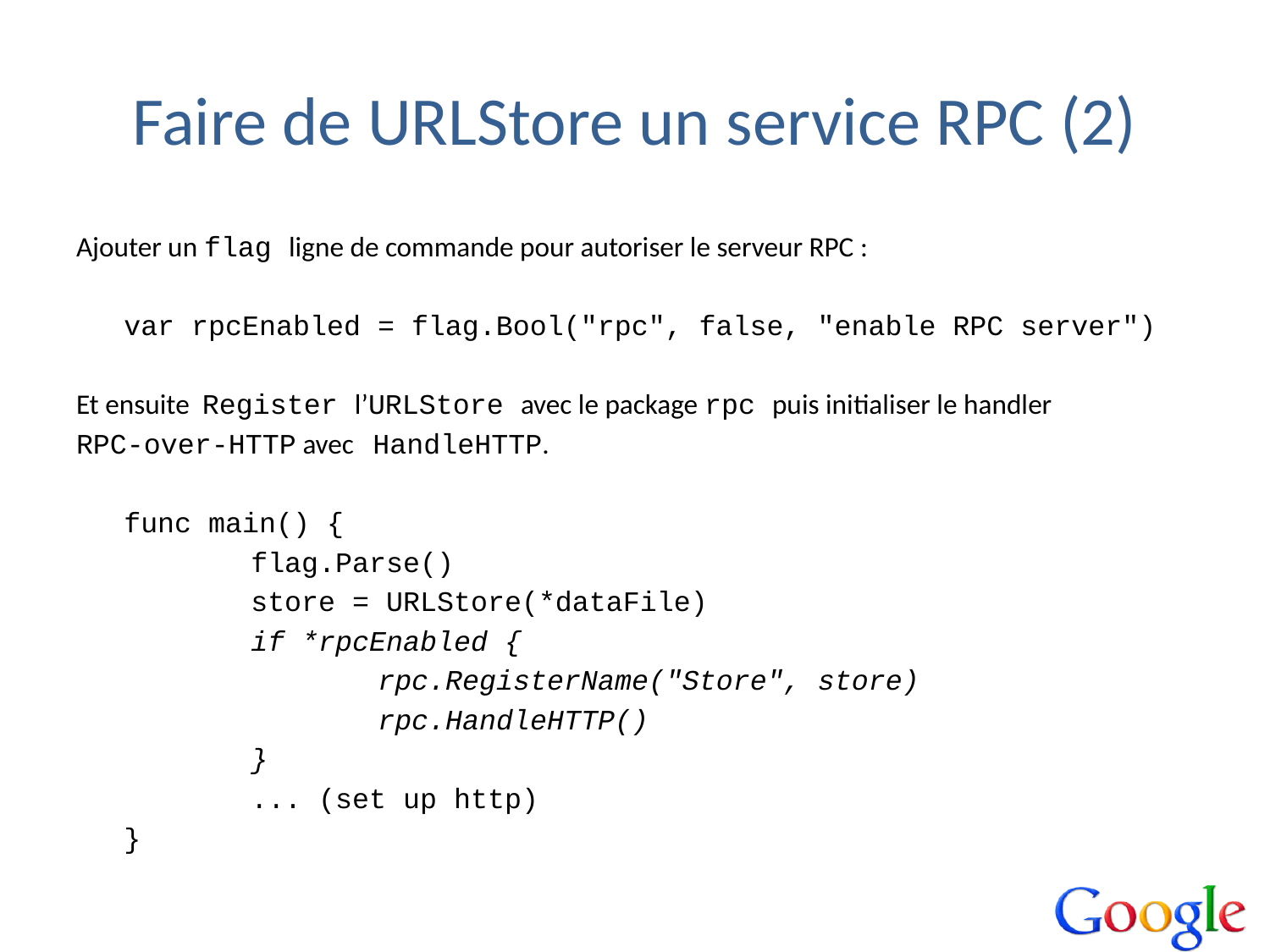

# Faire de URLStore un service RPC (2)
Ajouter un flag ligne de commande pour autoriser le serveur RPC :

	var rpcEnabled = flag.Bool("rpc", false, "enable RPC server")

Et ensuite  Register l’URLStore avec le package rpc puis initialiser le handler
RPC-over-HTTP avec   HandleHTTP.

	func main() {
		flag.Parse()
		store = URLStore(*dataFile)
		if *rpcEnabled {
			rpc.RegisterName("Store", store)
			rpc.HandleHTTP()
		}
		... (set up http)
	}